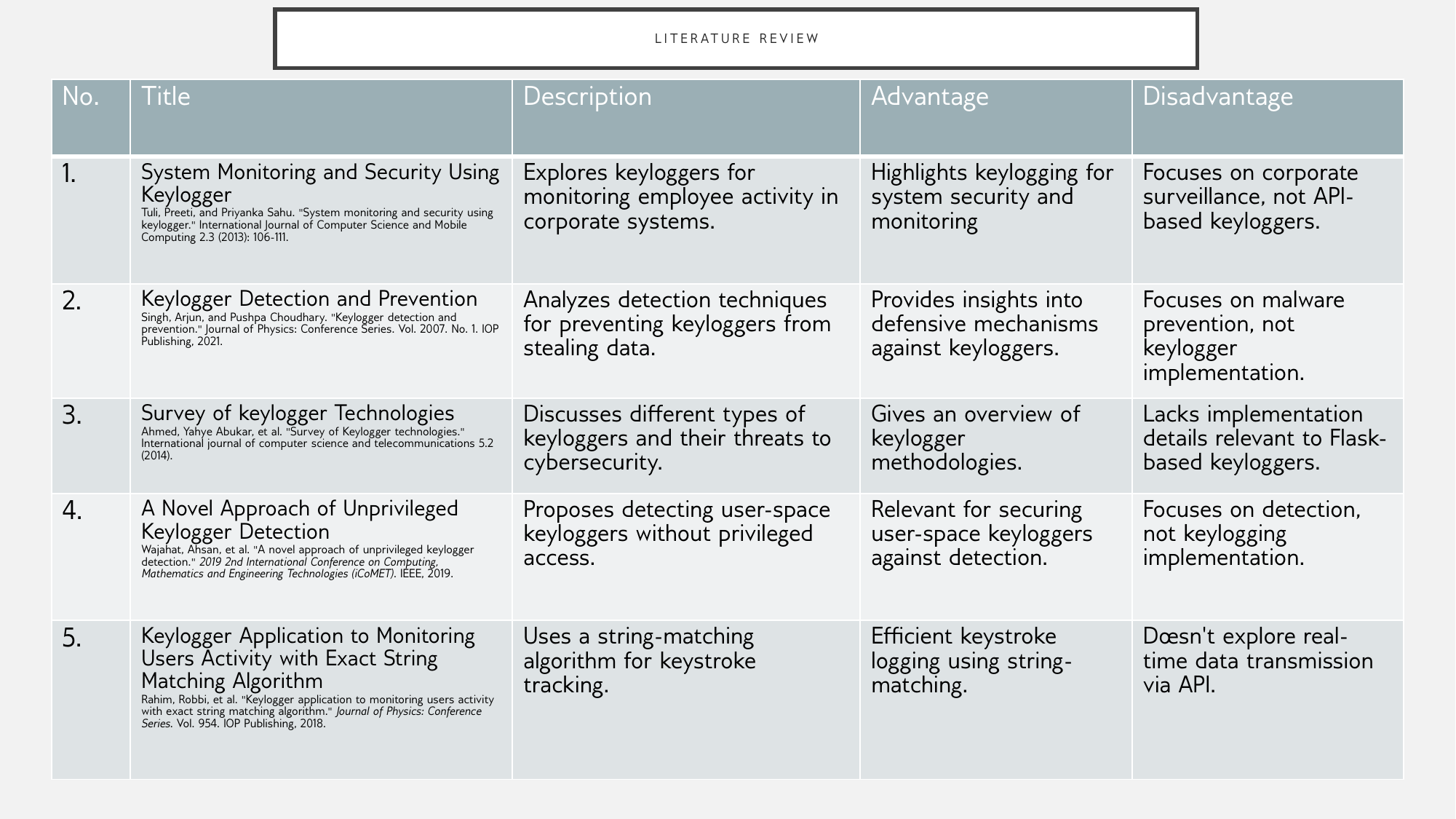

# Literature review
| No. | Title | Description | Advantage | Disadvantage |
| --- | --- | --- | --- | --- |
| 1. | System Monitoring and Security Using Keylogger Tuli, Preeti, and Priyanka Sahu. "System monitoring and security using keylogger." International Journal of Computer Science and Mobile Computing 2.3 (2013): 106-111. | Explores keyloggers for monitoring employee activity in corporate systems. | Highlights keylogging for system security and monitoring | Focuses on corporate surveillance, not API-based keyloggers. |
| 2. | Keylogger Detection and Prevention Singh, Arjun, and Pushpa Choudhary. "Keylogger detection and prevention." Journal of Physics: Conference Series. Vol. 2007. No. 1. IOP Publishing, 2021. | Analyzes detection techniques for preventing keyloggers from stealing data. | Provides insights into defensive mechanisms against keyloggers. | Focuses on malware prevention, not keylogger implementation. |
| 3. | Survey of keylogger Technologies Ahmed, Yahye Abukar, et al. "Survey of Keylogger technologies." International journal of computer science and telecommunications 5.2 (2014). | Discusses different types of keyloggers and their threats to cybersecurity. | Gives an overview of keylogger methodologies. | Lacks implementation details relevant to Flask-based keyloggers. |
| 4. | A Novel Approach of Unprivileged Keylogger Detection Wajahat, Ahsan, et al. "A novel approach of unprivileged keylogger detection." 2019 2nd International Conference on Computing, Mathematics and Engineering Technologies (iCoMET). IEEE, 2019. | Proposes detecting user-space keyloggers without privileged access. | Relevant for securing user-space keyloggers against detection. | Focuses on detection, not keylogging implementation. |
| 5. | Keylogger Application to Monitoring Users Activity with Exact String Matching Algorithm Rahim, Robbi, et al. "Keylogger application to monitoring users activity with exact string matching algorithm." Journal of Physics: Conference Series. Vol. 954. IOP Publishing, 2018. | Uses a string-matching algorithm for keystroke tracking. | Efficient keystroke logging using string-matching. | Doesn't explore real-time data transmission via API. |